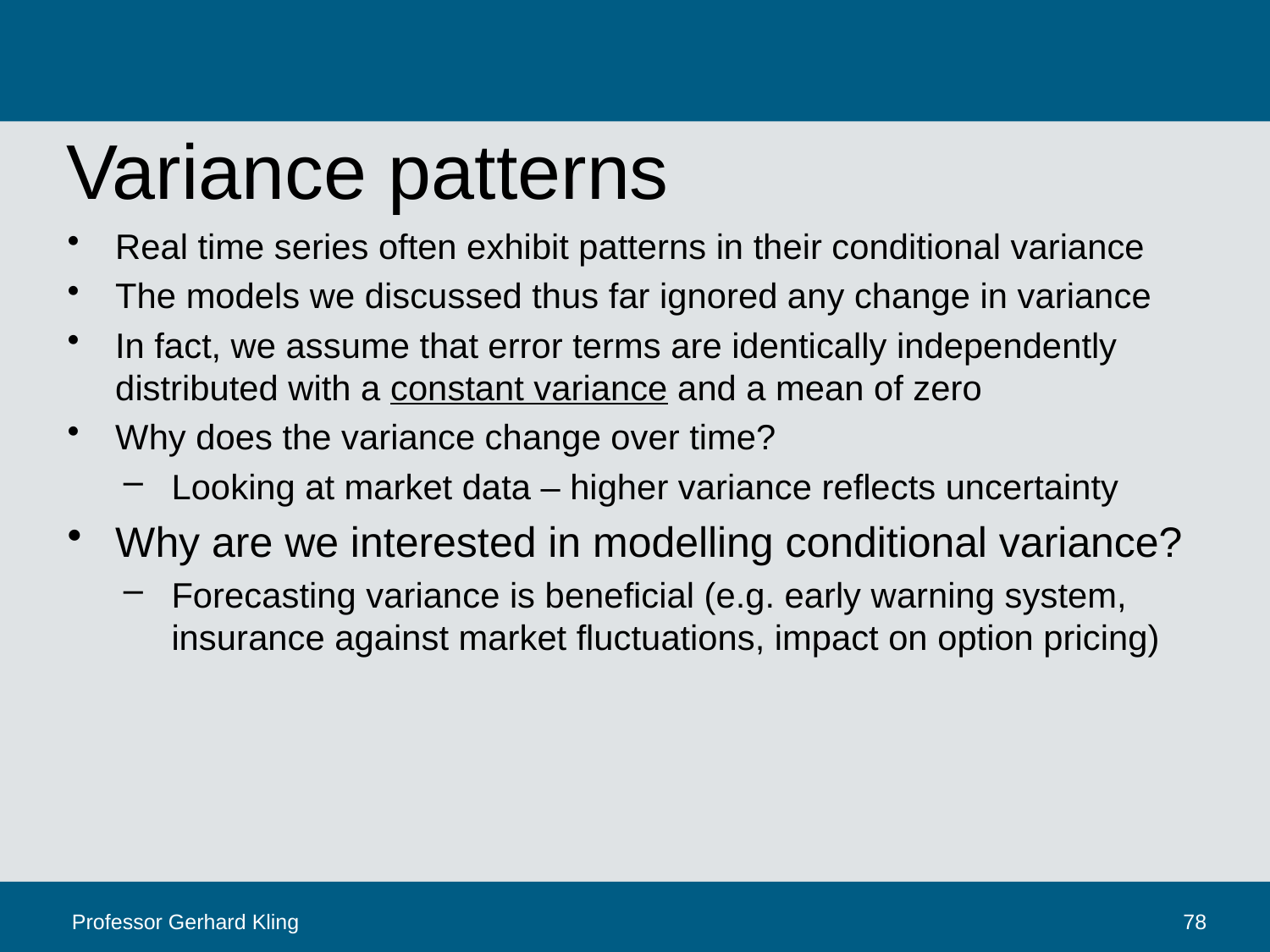

# Variance patterns
Real time series often exhibit patterns in their conditional variance
The models we discussed thus far ignored any change in variance
In fact, we assume that error terms are identically independently distributed with a constant variance and a mean of zero
Why does the variance change over time?
Looking at market data – higher variance reflects uncertainty
Why are we interested in modelling conditional variance?
Forecasting variance is beneficial (e.g. early warning system, insurance against market fluctuations, impact on option pricing)
Professor Gerhard Kling
78